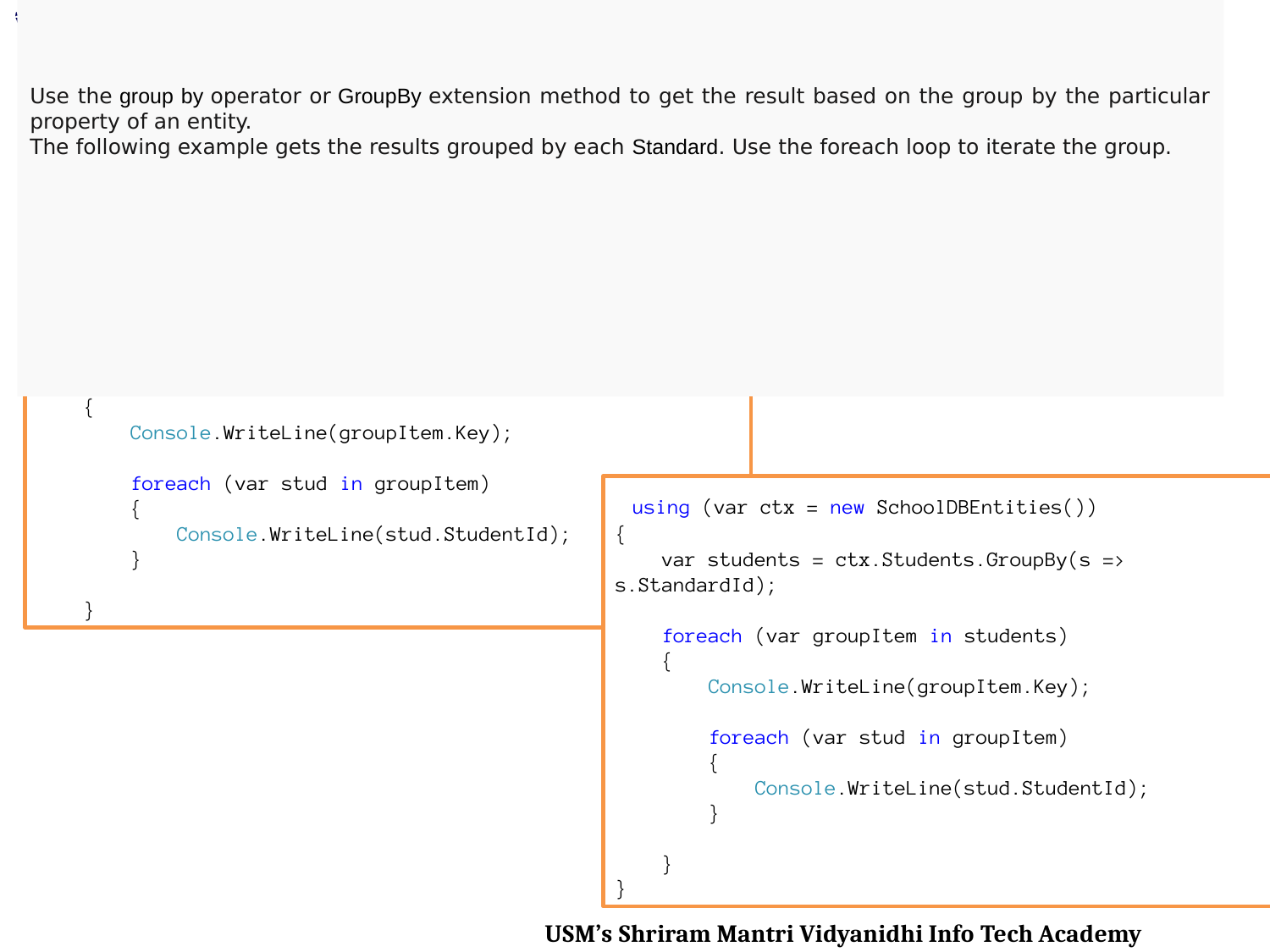

# GroupBy

Use the group by operator or GroupBy extension method to get the result based on the group by the particular property of an entity.
The following example gets the results grouped by each Standard. Use the foreach loop to iterate the group.
using (var ctx = new SchoolDBEntities())
{
    var students = from s in ctx.Students
                    group s by s.StandardId into studentsByStandard
                    select studentsByStandard;

    foreach (var groupItem in students)
    {
        Console.WriteLine(groupItem.Key);

        foreach (var stud in groupItem)
        {
            Console.WriteLine(stud.StudentId);
        }

    }
 using (var ctx = new SchoolDBEntities())
{
    var students = ctx.Students.GroupBy(s => s.StandardId);

    foreach (var groupItem in students)
    {
        Console.WriteLine(groupItem.Key);

        foreach (var stud in groupItem)
        {
            Console.WriteLine(stud.StudentId);
        }

    }
}